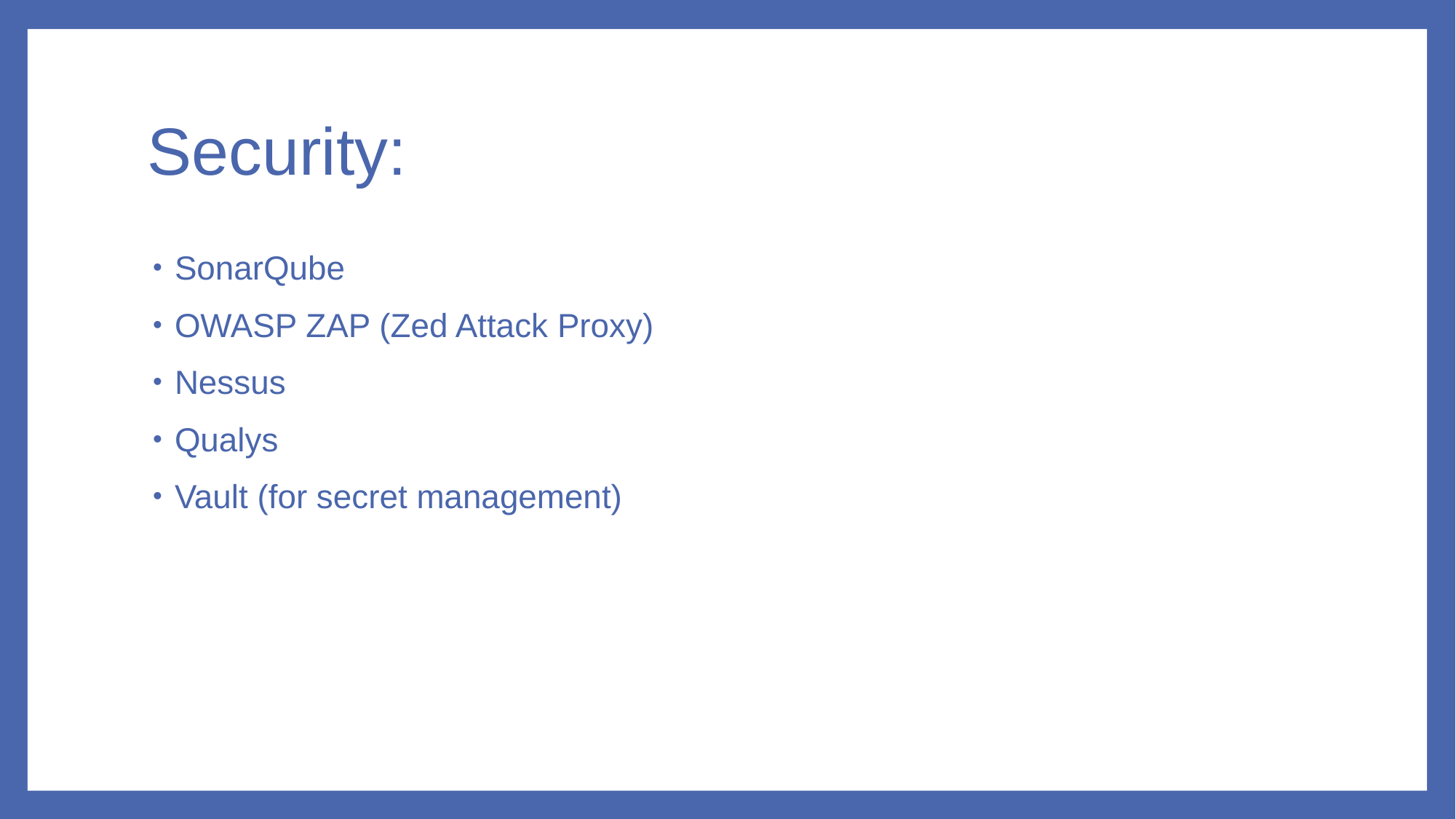

# Security:
SonarQube
OWASP ZAP (Zed Attack Proxy)
Nessus
Qualys
Vault (for secret management)